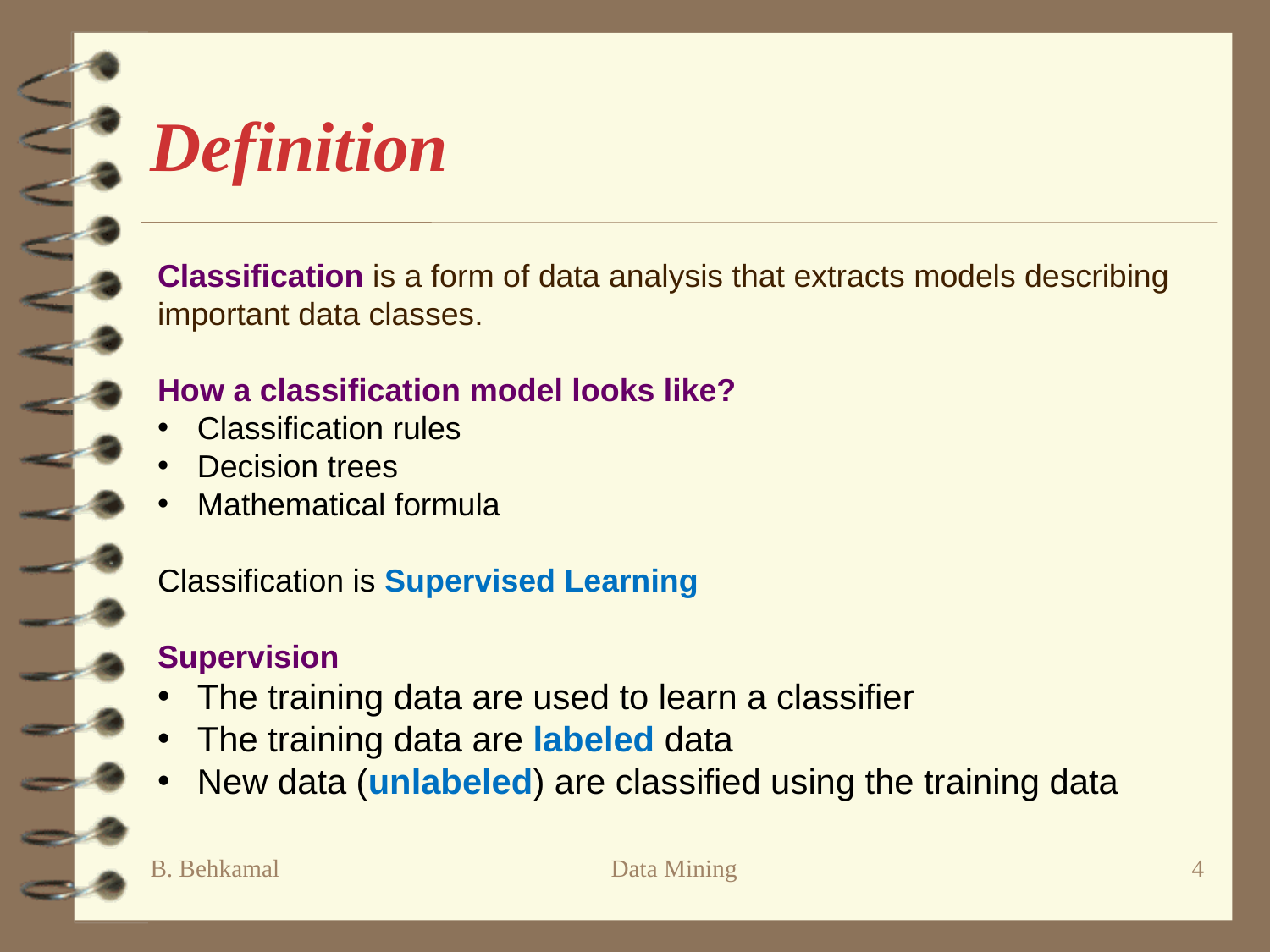

# Definition
Classification is a form of data analysis that extracts models describing important data classes.

How a classification model looks like?
Classification rules
Decision trees
Mathematical formula

Classification is Supervised Learning

Supervision
The training data are used to learn a classifier
The training data are labeled data
New data (unlabeled) are classified using the training data

B. Behkamal
Data Mining
4